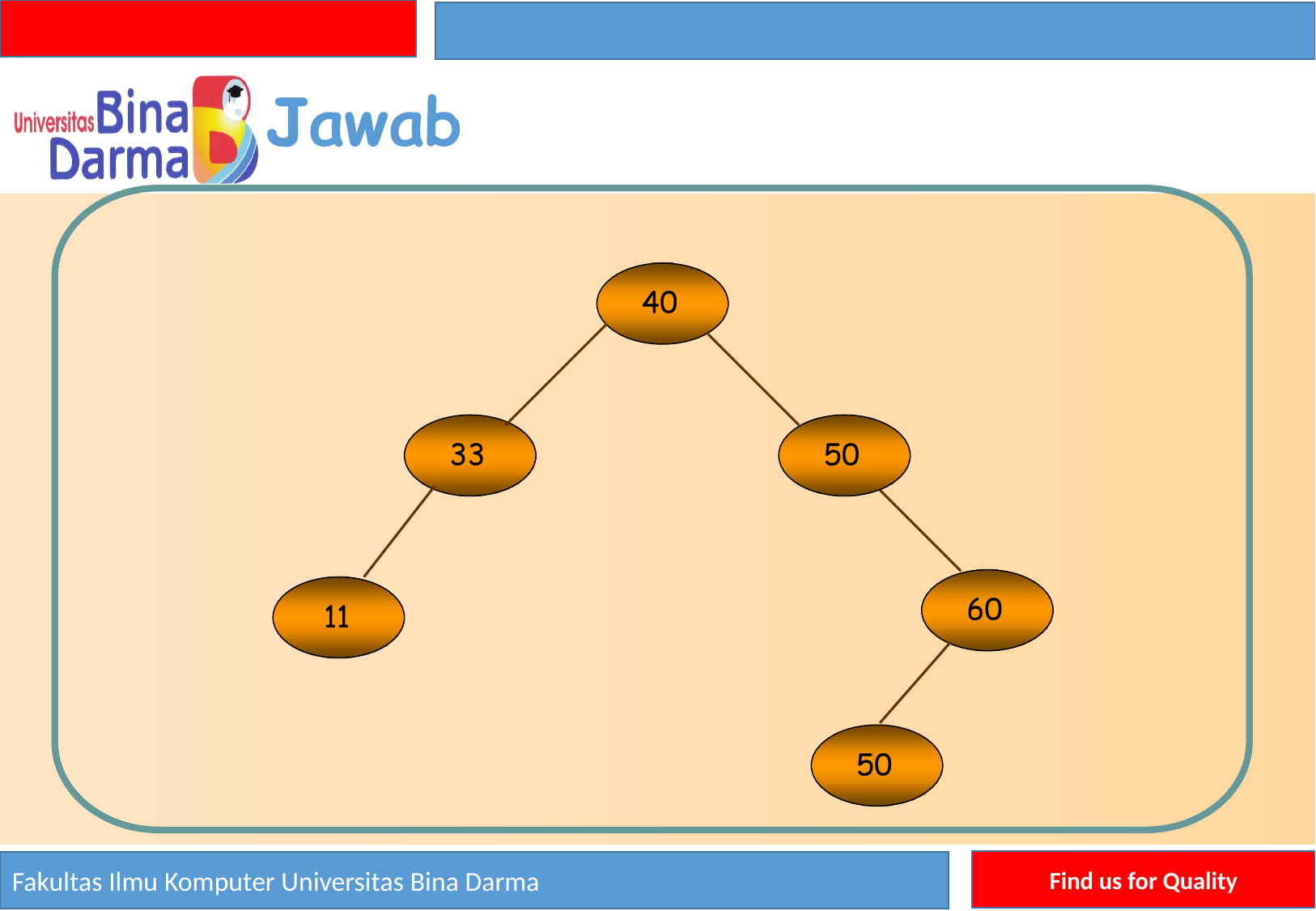

Jawab

40

33
50

60
11

50